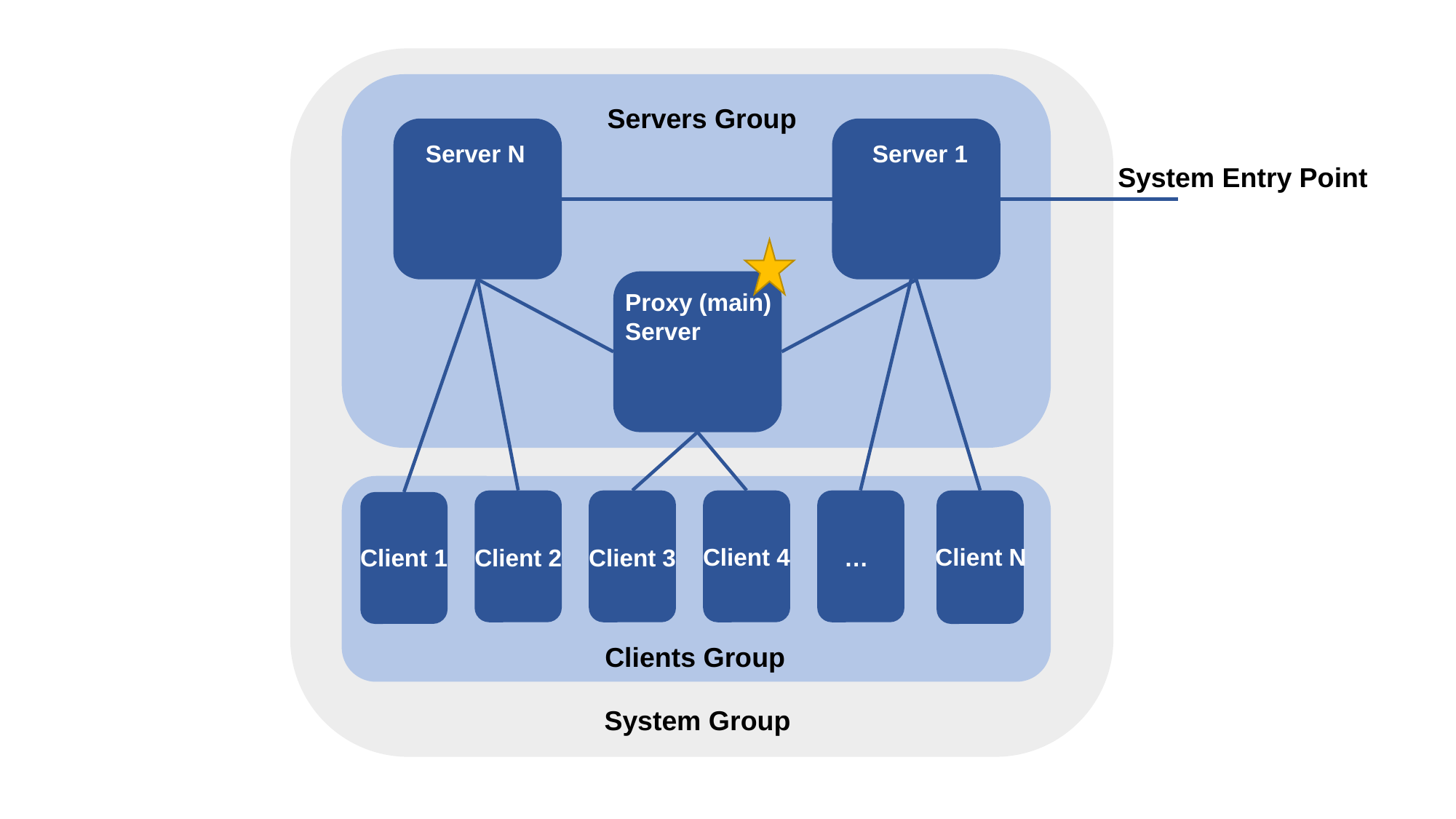

Servers Group

Server N
Server 1
System Entry Point

Proxy (main)
Server

Client 4
Client N
Client 1
Client 2
Client 3
…
Clients Group
System Group